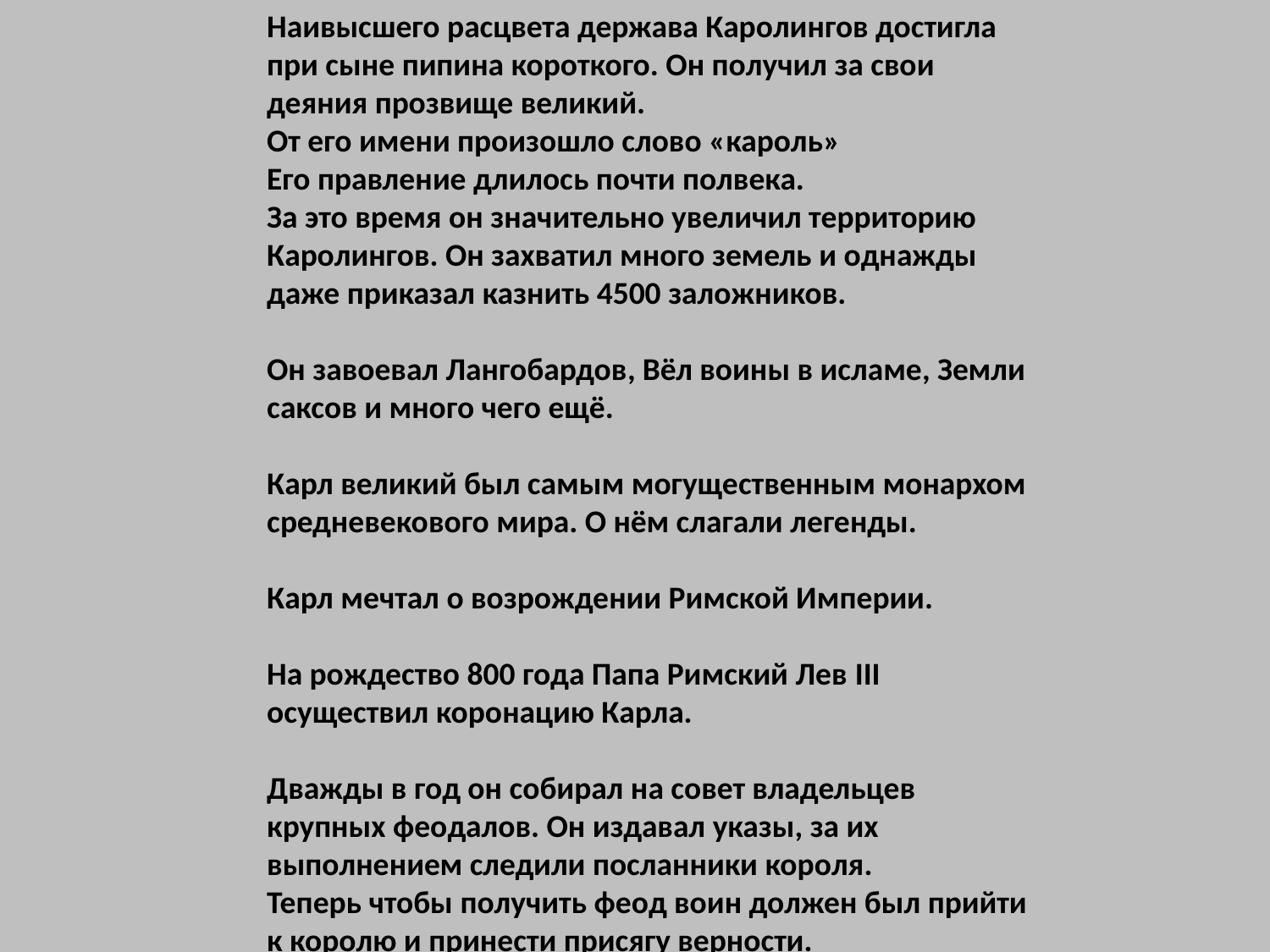

Наивысшего расцвета держава Каролингов достигла при сыне пипина короткого. Он получил за свои деяния прозвище великий.
От его имени произошло слово «кароль»
Его правление длилось почти полвека.
За это время он значительно увеличил территорию Каролингов. Он захватил много земель и однажды даже приказал казнить 4500 заложников.

Он завоевал Лангобардов, Вёл воины в исламе, Земли саксов и много чего ещё.

Карл великий был самым могущественным монархом средневекового мира. О нём слагали легенды.

Карл мечтал о возрождении Римской Империи.

На рождество 800 года Папа Римский Лев III осуществил коронацию Карла.

Дважды в год он собирал на совет владельцев крупных феодалов. Он издавал указы, за их выполнением следили посланники короля.
Теперь чтобы получить феод воин должен был прийти к королю и принести присягу верности.